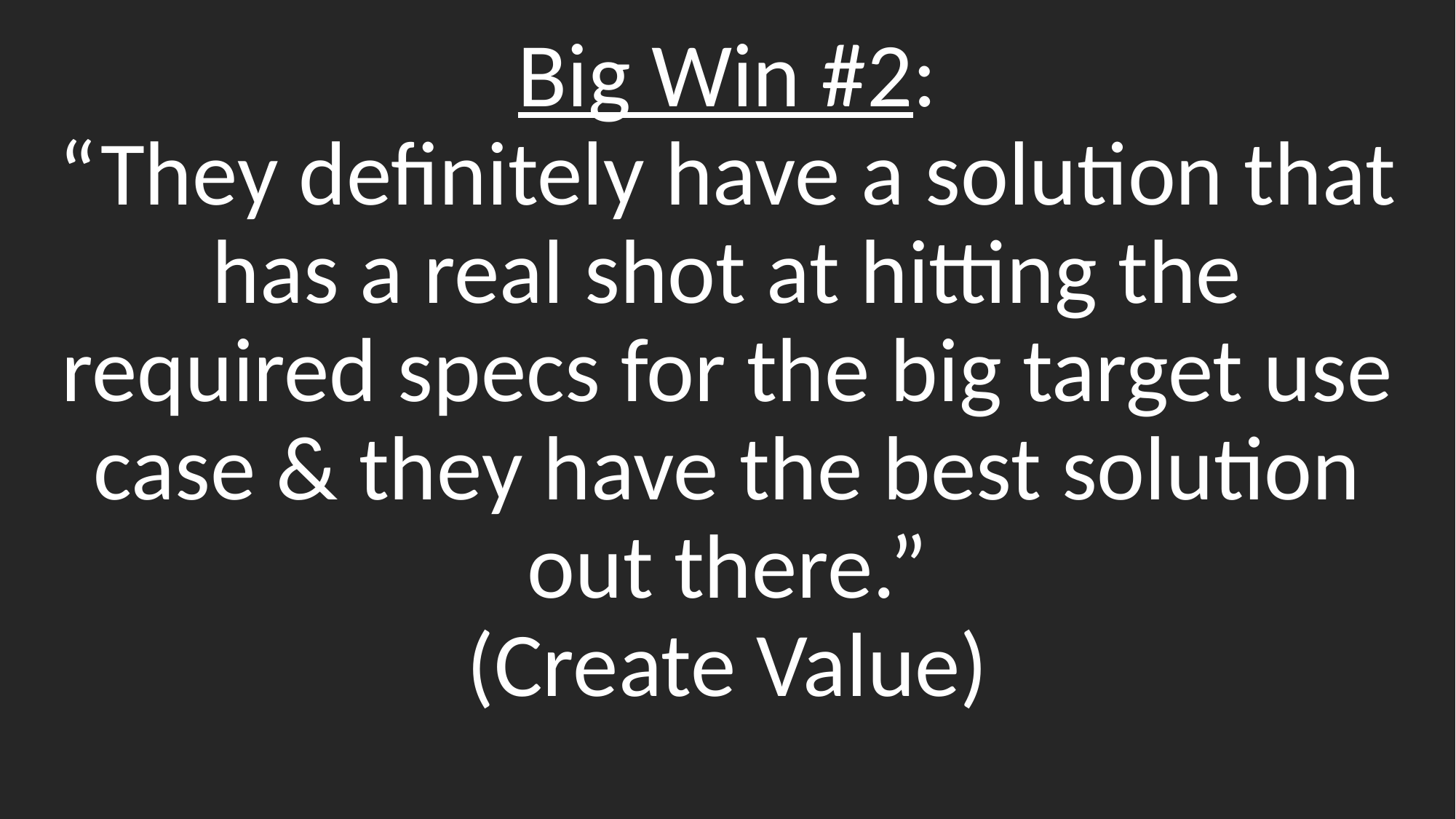

# Big Win #2: “They definitely have a solution that has a real shot at hitting the required specs for the big target use case & they have the best solution out there.” (Create Value)